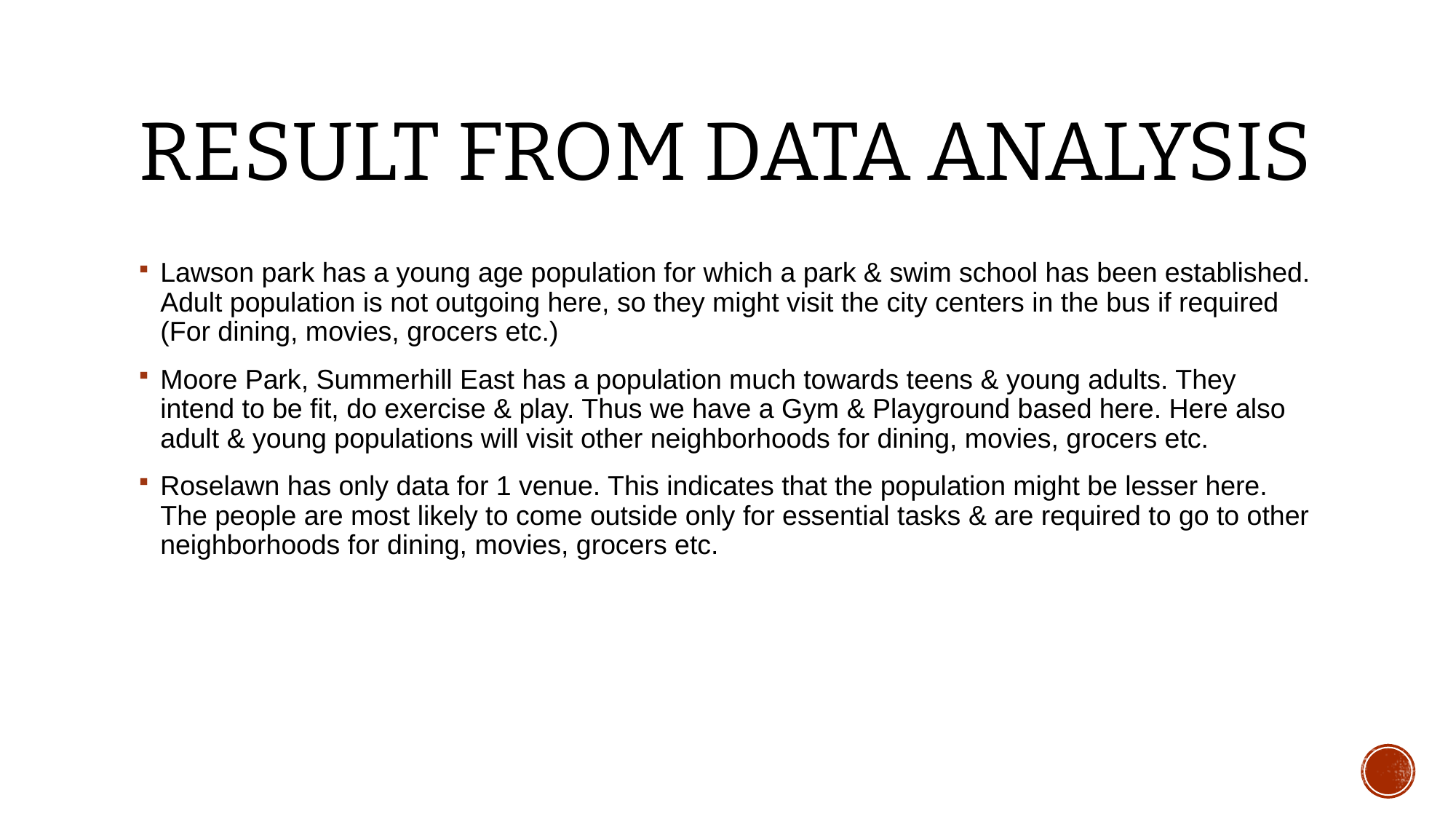

# Result From data analysis
Lawson park has a young age population for which a park & swim school has been established. Adult population is not outgoing here, so they might visit the city centers in the bus if required (For dining, movies, grocers etc.)
Moore Park, Summerhill East has a population much towards teens & young adults. They intend to be fit, do exercise & play. Thus we have a Gym & Playground based here. Here also adult & young populations will visit other neighborhoods for dining, movies, grocers etc.
Roselawn has only data for 1 venue. This indicates that the population might be lesser here. The people are most likely to come outside only for essential tasks & are required to go to other neighborhoods for dining, movies, grocers etc.